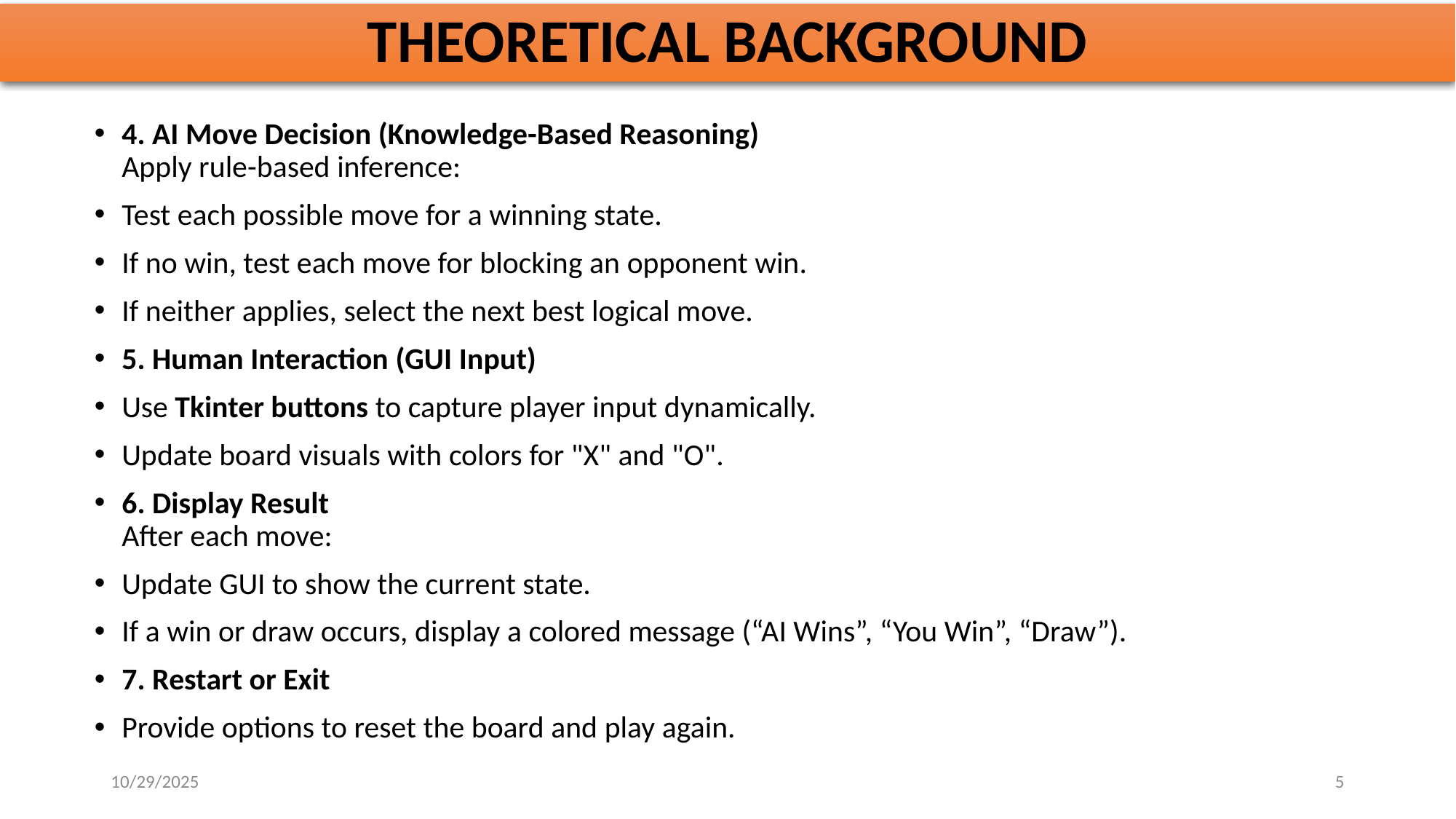

# THEORETICAL BACKGROUND
4. AI Move Decision (Knowledge-Based Reasoning)
Apply rule-based inference:
Test each possible move for a winning state.
If no win, test each move for blocking an opponent win.
If neither applies, select the next best logical move.
5. Human Interaction (GUI Input)
Use Tkinter buttons to capture player input dynamically.
Update board visuals with colors for "X" and "O".
6. Display Result
After each move:
Update GUI to show the current state.
If a win or draw occurs, display a colored message (“AI Wins”, “You Win”, “Draw”).
7. Restart or Exit
Provide options to reset the board and play again.
10/29/2025
5